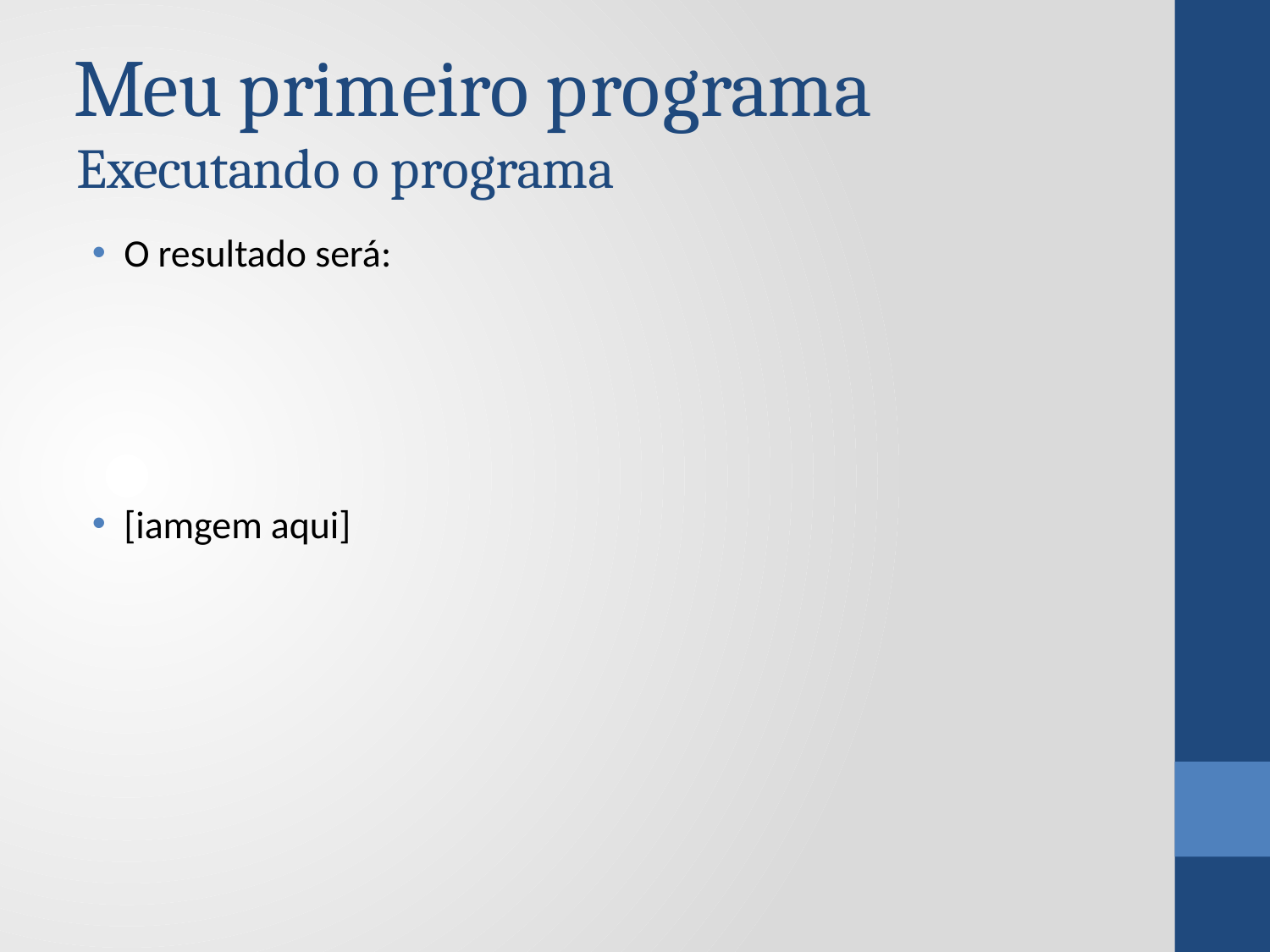

# Meu primeiro programa Executando o programa
O resultado será:

[iamgem aqui]